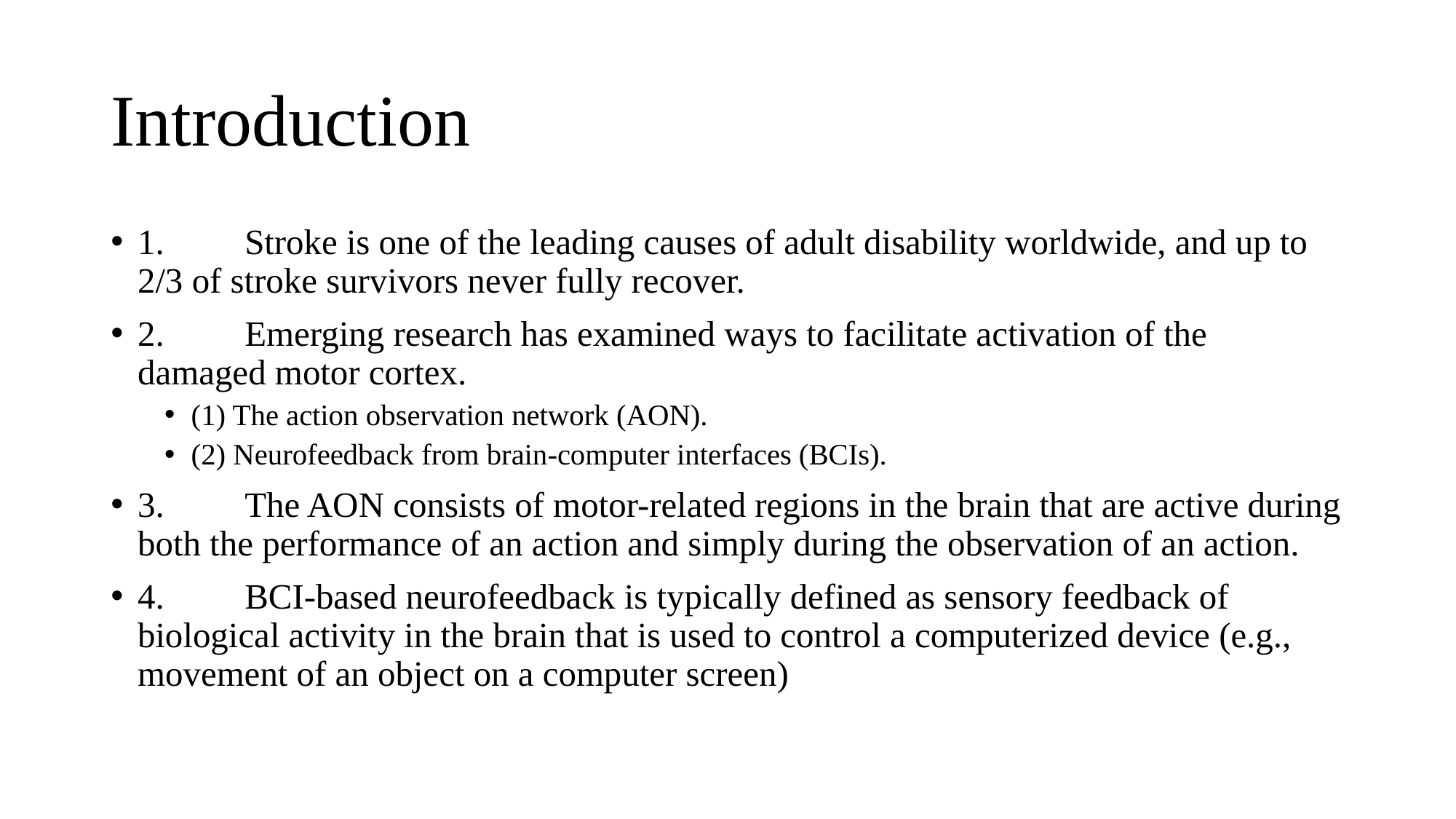

# Introduction
1.	Stroke is one of the leading causes of adult disability worldwide, and up to 2/3 of stroke survivors never fully recover.
2.	Emerging research has examined ways to facilitate activation of the damaged motor cortex.
(1) The action observation network (AON).
(2) Neurofeedback from brain-computer interfaces (BCIs).
3.	The AON consists of motor-related regions in the brain that are active during both the performance of an action and simply during the observation of an action.
4.	BCI-based neurofeedback is typically defined as sensory feedback of biological activity in the brain that is used to control a computerized device (e.g., movement of an object on a computer screen)